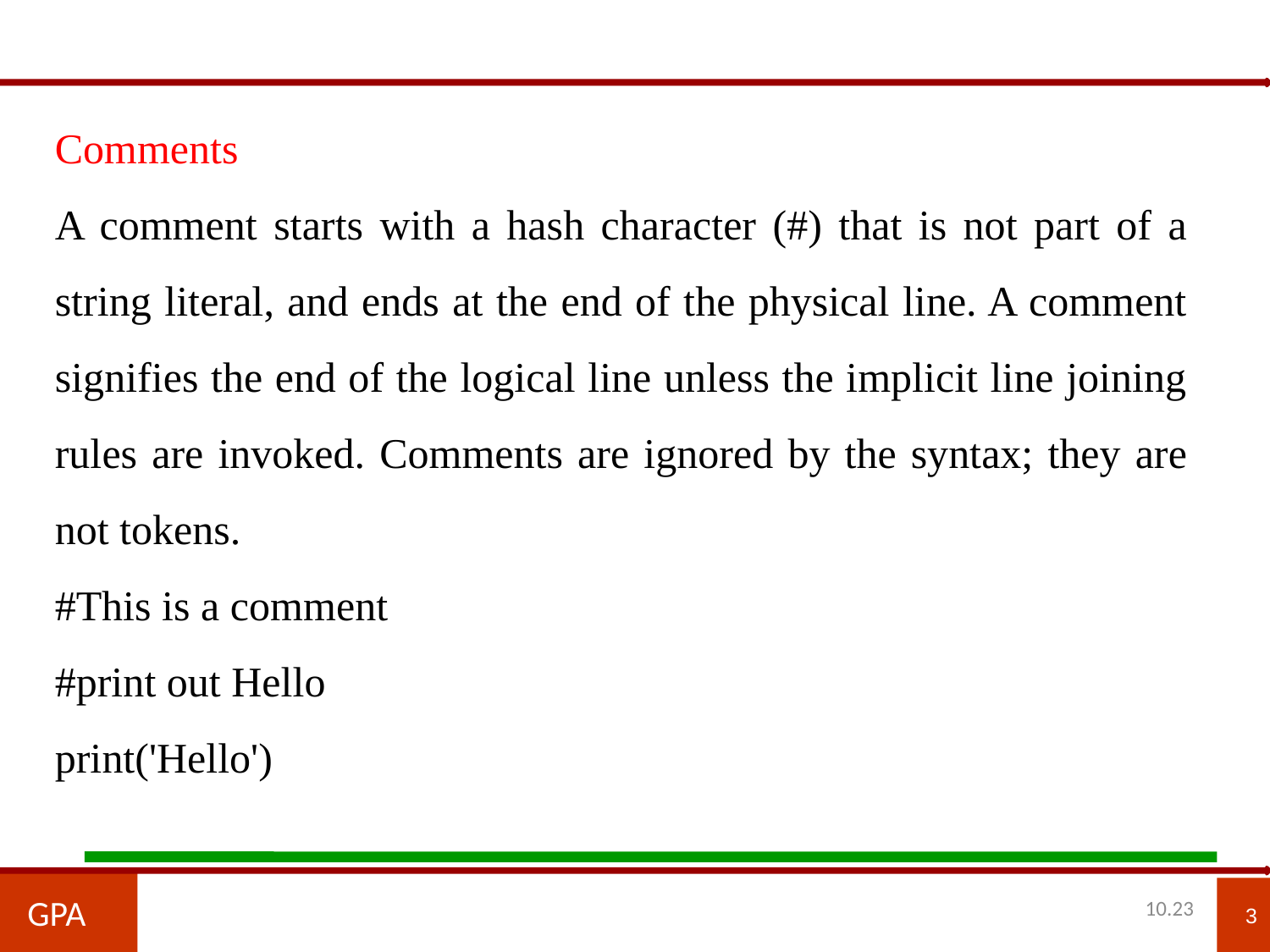

Comments
A comment starts with a hash character (#) that is not part of a string literal, and ends at the end of the physical line. A comment signifies the end of the logical line unless the implicit line joining rules are invoked. Comments are ignored by the syntax; they are not tokens.
#This is a comment
#print out Hello
print('Hello')

GPA
3
10.23